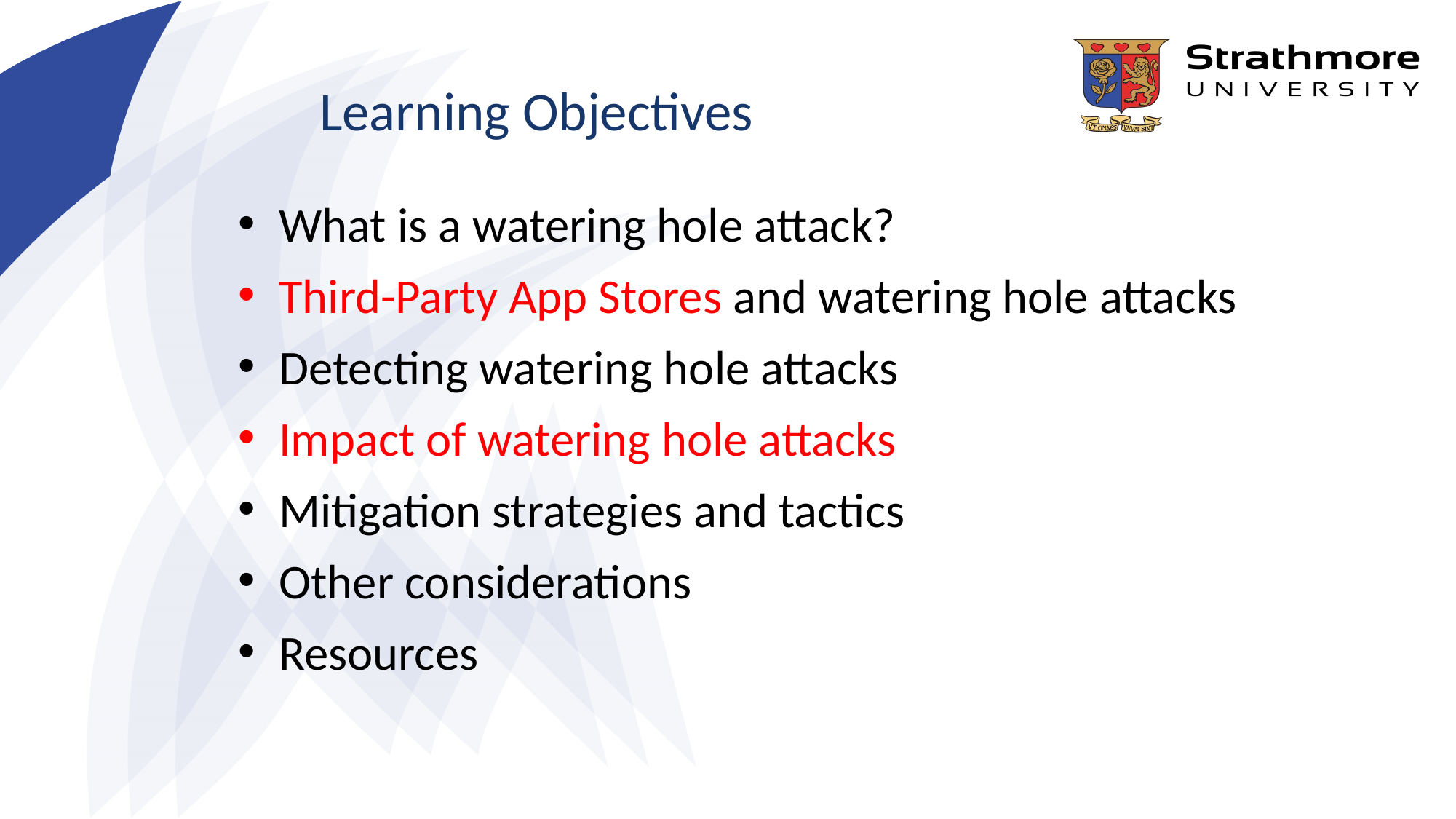

# Learning Objectives
What is a watering hole attack?
Third-Party App Stores and watering hole attacks
Detecting watering hole attacks
Impact of watering hole attacks
Mitigation strategies and tactics
Other considerations
Resources